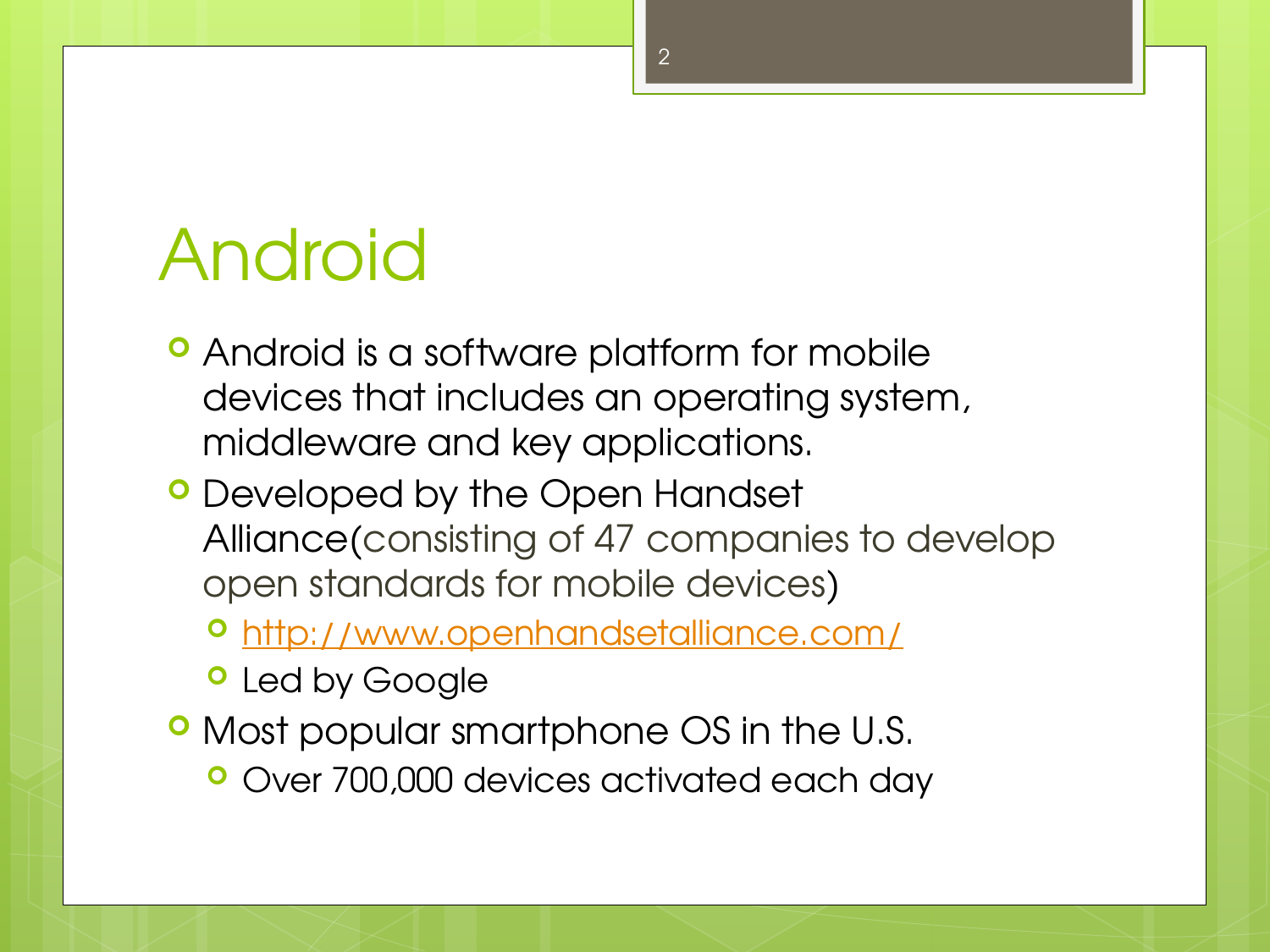

2
# Android
Android is a software platform for mobile devices that includes an operating system, middleware and key applications.
Developed by the Open Handset Alliance(consisting of 47 companies to develop open standards for mobile devices)
http://www.openhandsetalliance.com/
Led by Google
Most popular smartphone OS in the U.S.
Over 700,000 devices activated each day